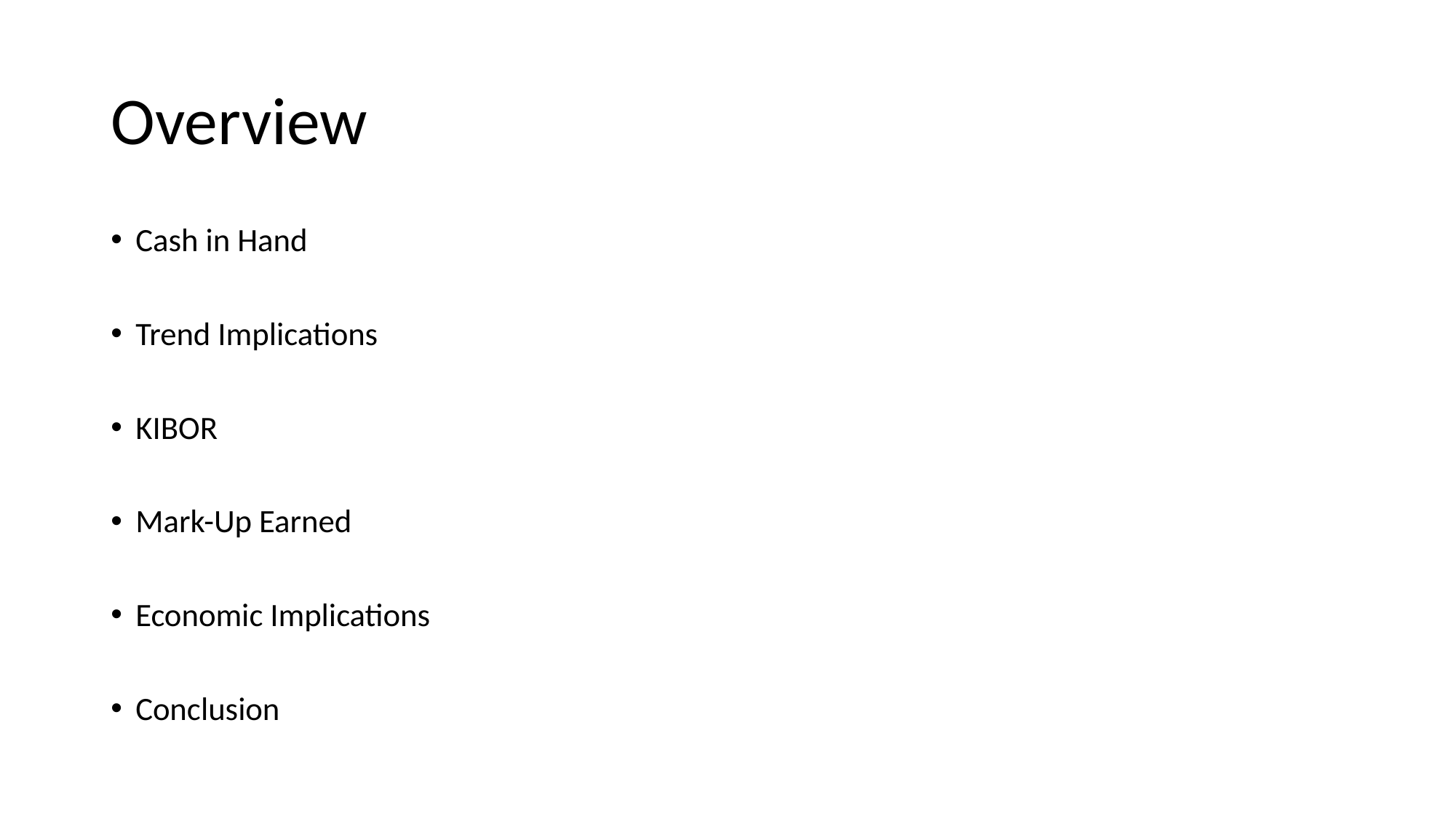

# Overview
Cash in Hand

Trend Implications

KIBOR

Mark-Up Earned

Economic Implications

Conclusion